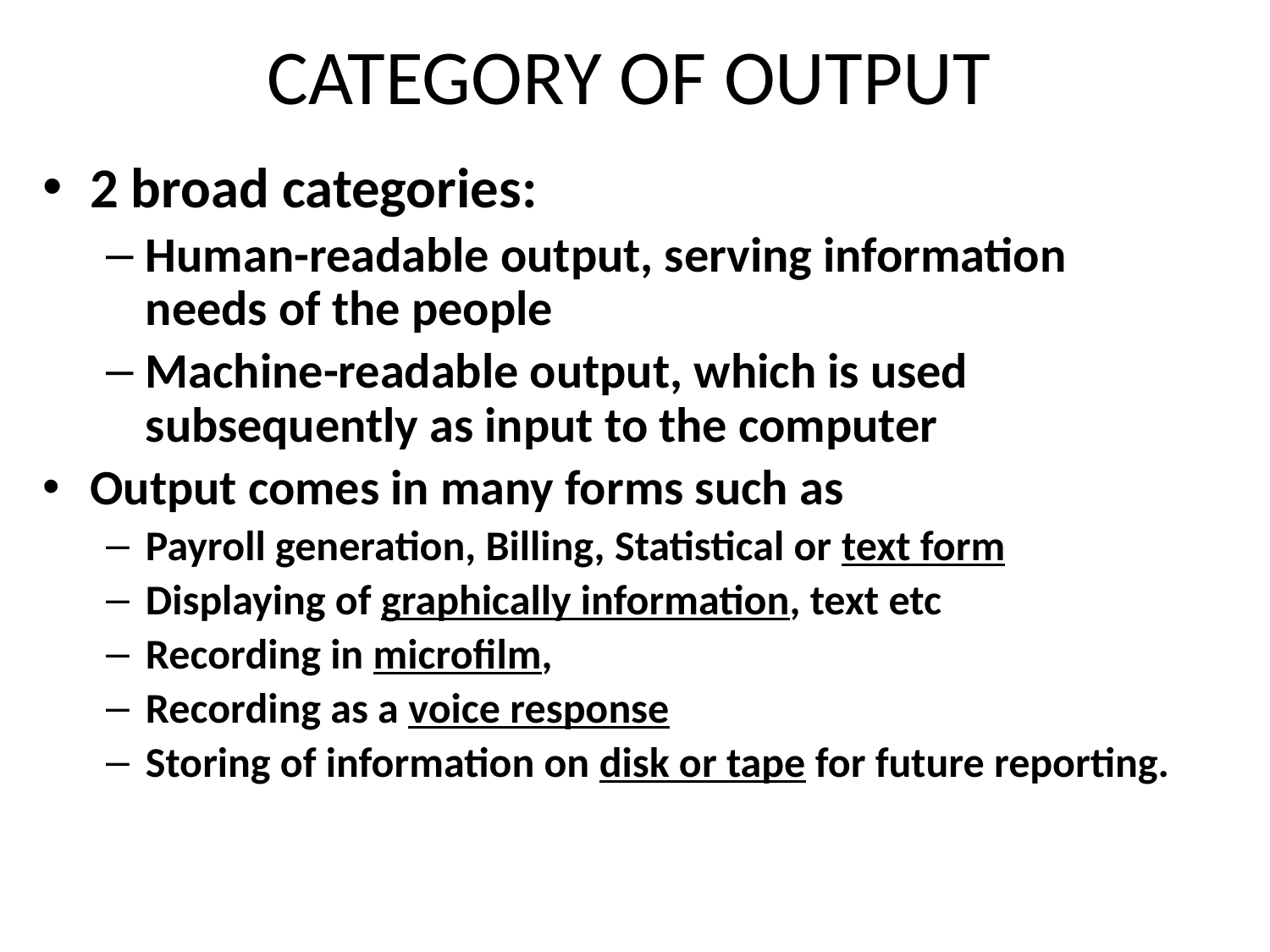

# CATEGORY OF OUTPUT
2 broad categories:
Human-readable output, serving information needs of the people
Machine-readable output, which is used subsequently as input to the computer
Output comes in many forms such as
Payroll generation, Billing, Statistical or text form
Displaying of graphically information, text etc
Recording in microfilm,
Recording as a voice response
Storing of information on disk or tape for future reporting.